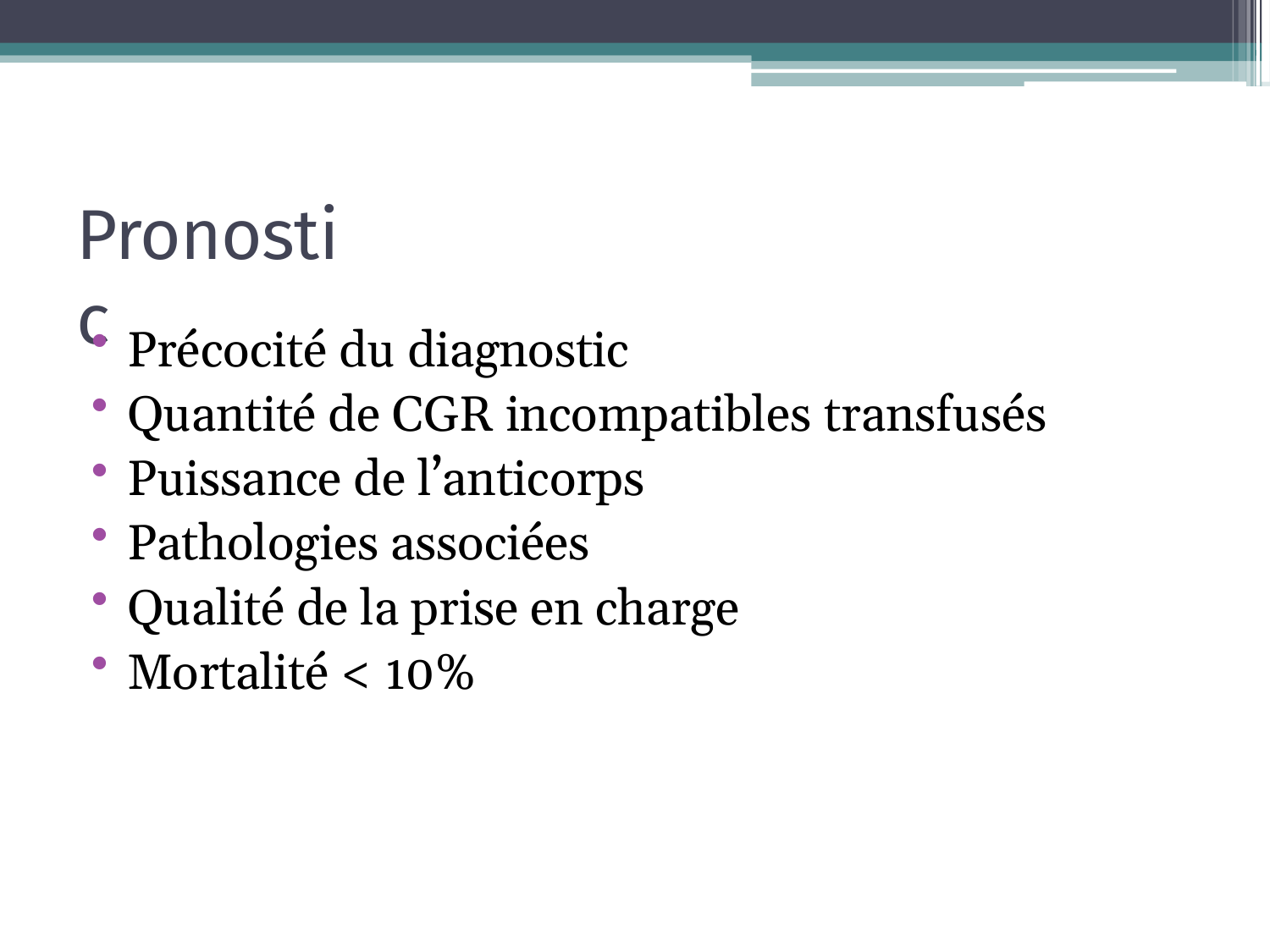

# Pronostic
Précocité du diagnostic
Quantité de CGR incompatibles transfusés
Puissance de l’anticorps
Pathologies associées
Qualité de la prise en charge
Mortalité < 10%